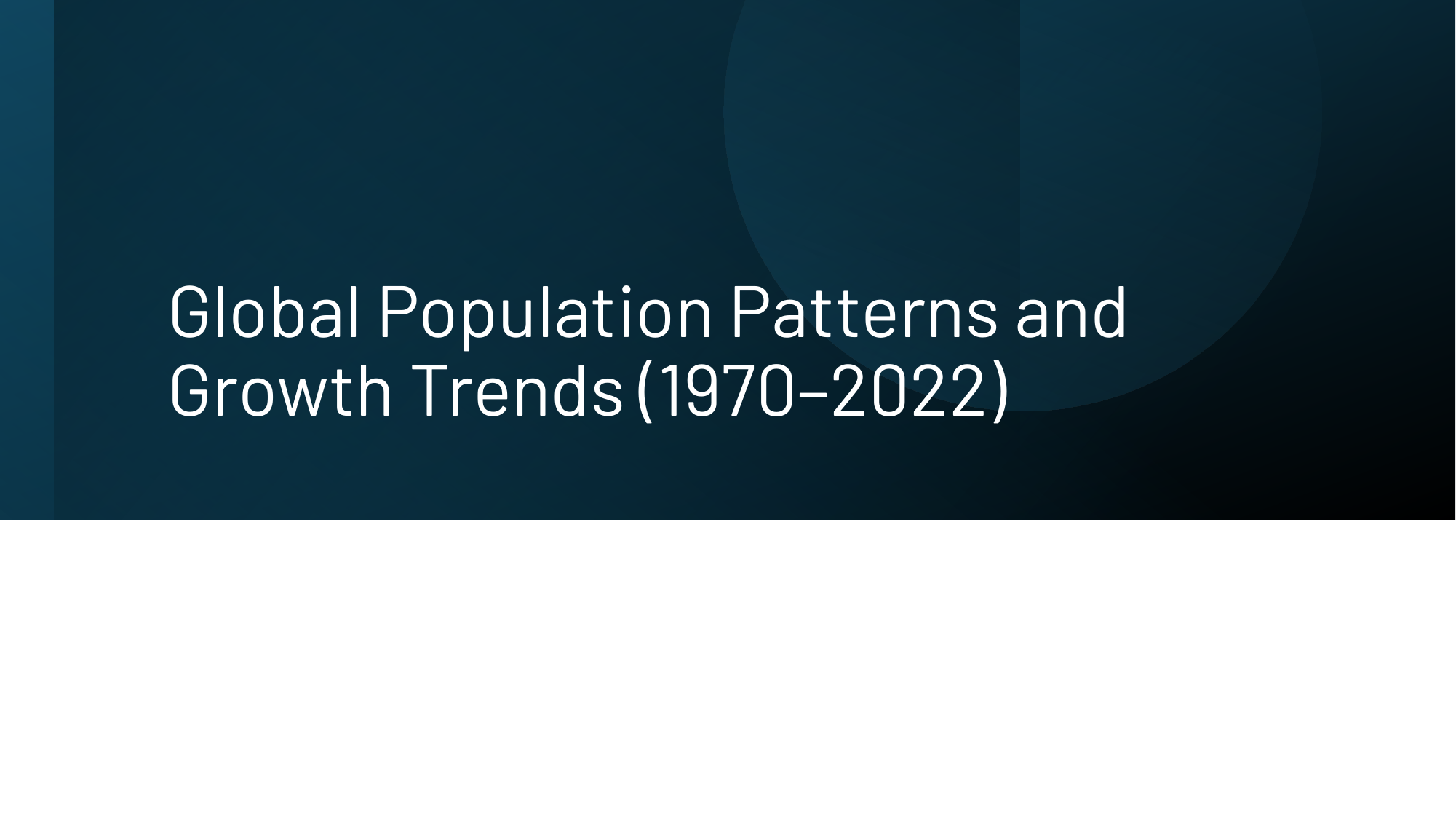

# Global Population Patterns and Growth Trends (1970–2022)